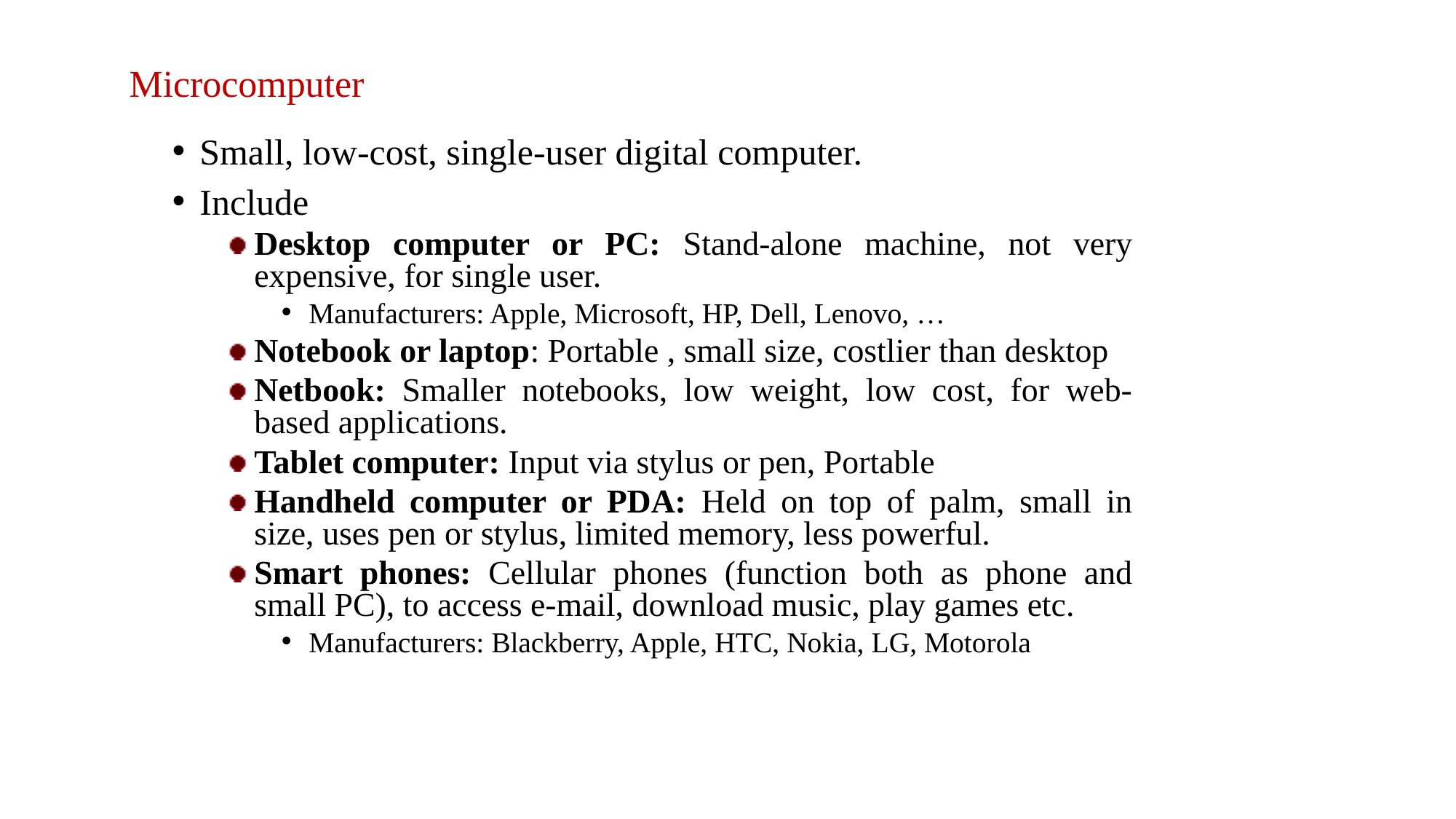

# Microcomputer
Small, low-cost, single-user digital computer.
Include
Desktop computer or PC: Stand-alone machine, not very expensive, for single user.
Manufacturers: Apple, Microsoft, HP, Dell, Lenovo, …
Notebook or laptop: Portable , small size, costlier than desktop
Netbook: Smaller notebooks, low weight, low cost, for web-based applications.
Tablet computer: Input via stylus or pen, Portable
Handheld computer or PDA: Held on top of palm, small in size, uses pen or stylus, limited memory, less powerful.
Smart phones: Cellular phones (function both as phone and small PC), to access e-mail, download music, play games etc.
Manufacturers: Blackberry, Apple, HTC, Nokia, LG, Motorola